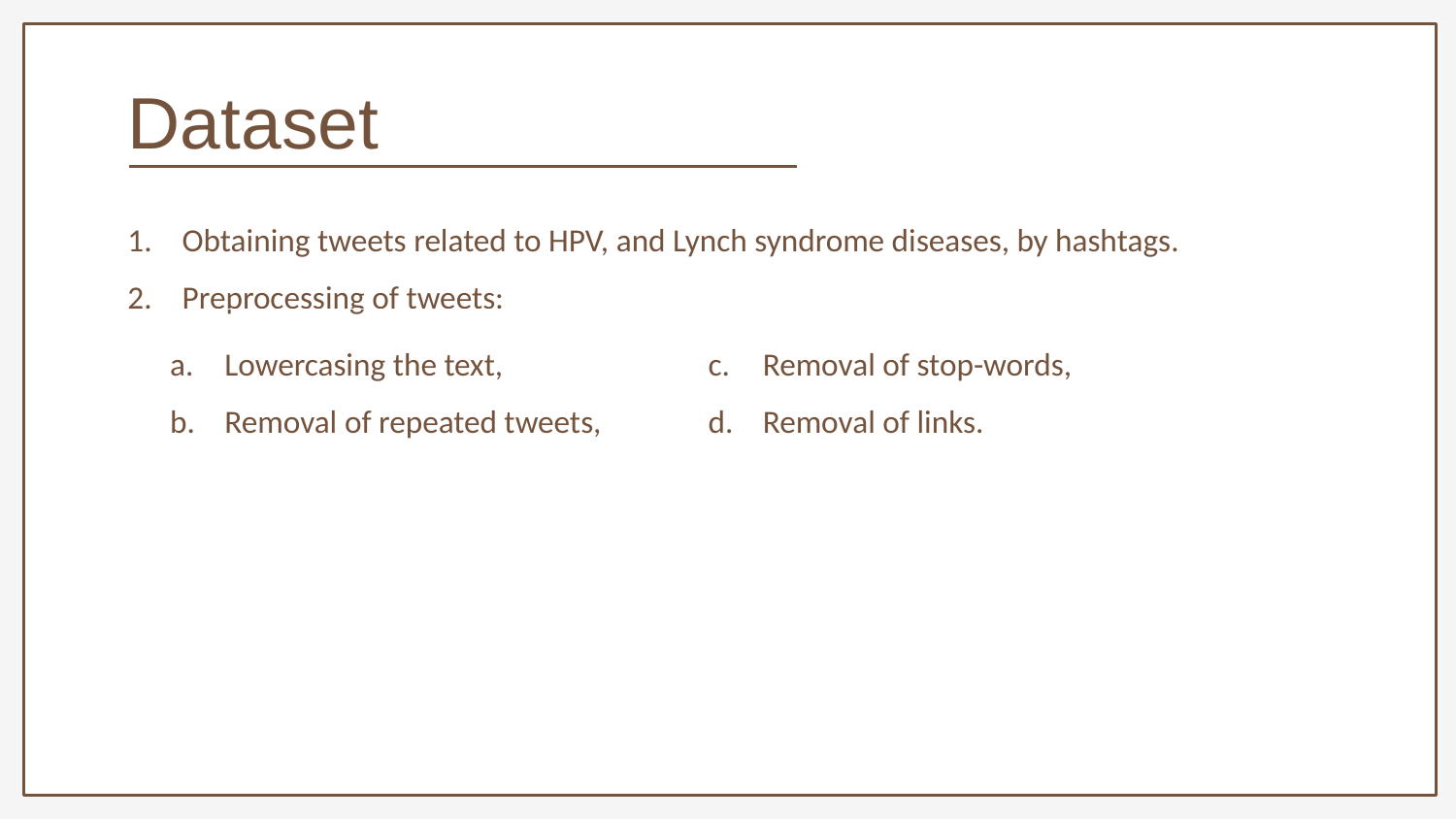

Dataset
Obtaining tweets related to HPV, and Lynch syndrome diseases, by hashtags.
Preprocessing of tweets:

Lowercasing the text,
Removal of repeated tweets,
Removal of stop-words,
Removal of links.